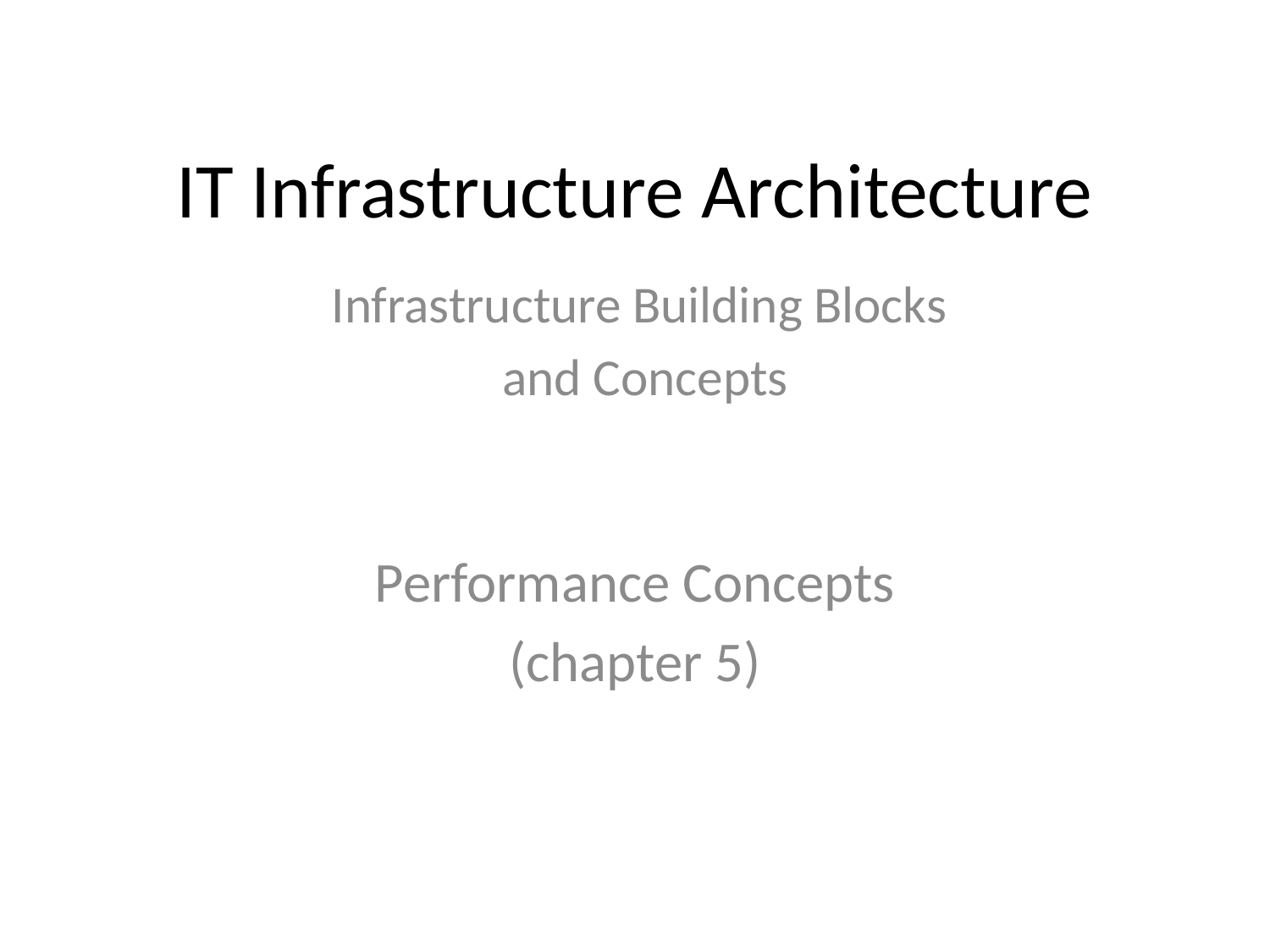

# IT Infrastructure Architecture
Infrastructure Building Blocks
and Concepts
Performance Concepts
(chapter 5)